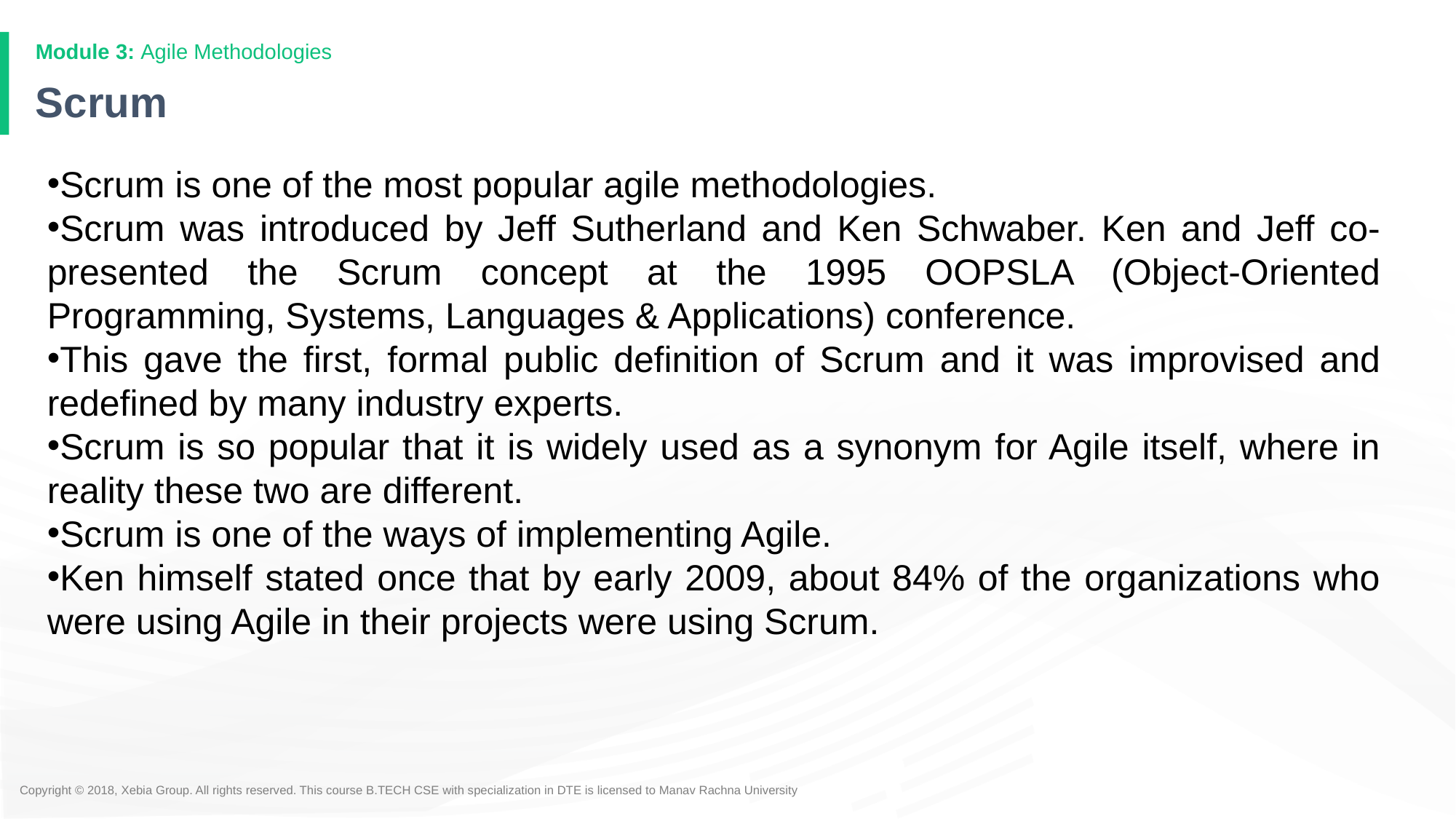

# Scrum
Scrum is one of the most popular agile methodologies.
Scrum was introduced by Jeff Sutherland and Ken Schwaber. Ken and Jeff co-presented the Scrum concept at the 1995 OOPSLA (Object-Oriented Programming, Systems, Languages & Applications) conference.
This gave the first, formal public definition of Scrum and it was improvised and redefined by many industry experts.
Scrum is so popular that it is widely used as a synonym for Agile itself, where in reality these two are different.
Scrum is one of the ways of implementing Agile.
Ken himself stated once that by early 2009, about 84% of the organizations who were using Agile in their projects were using Scrum.